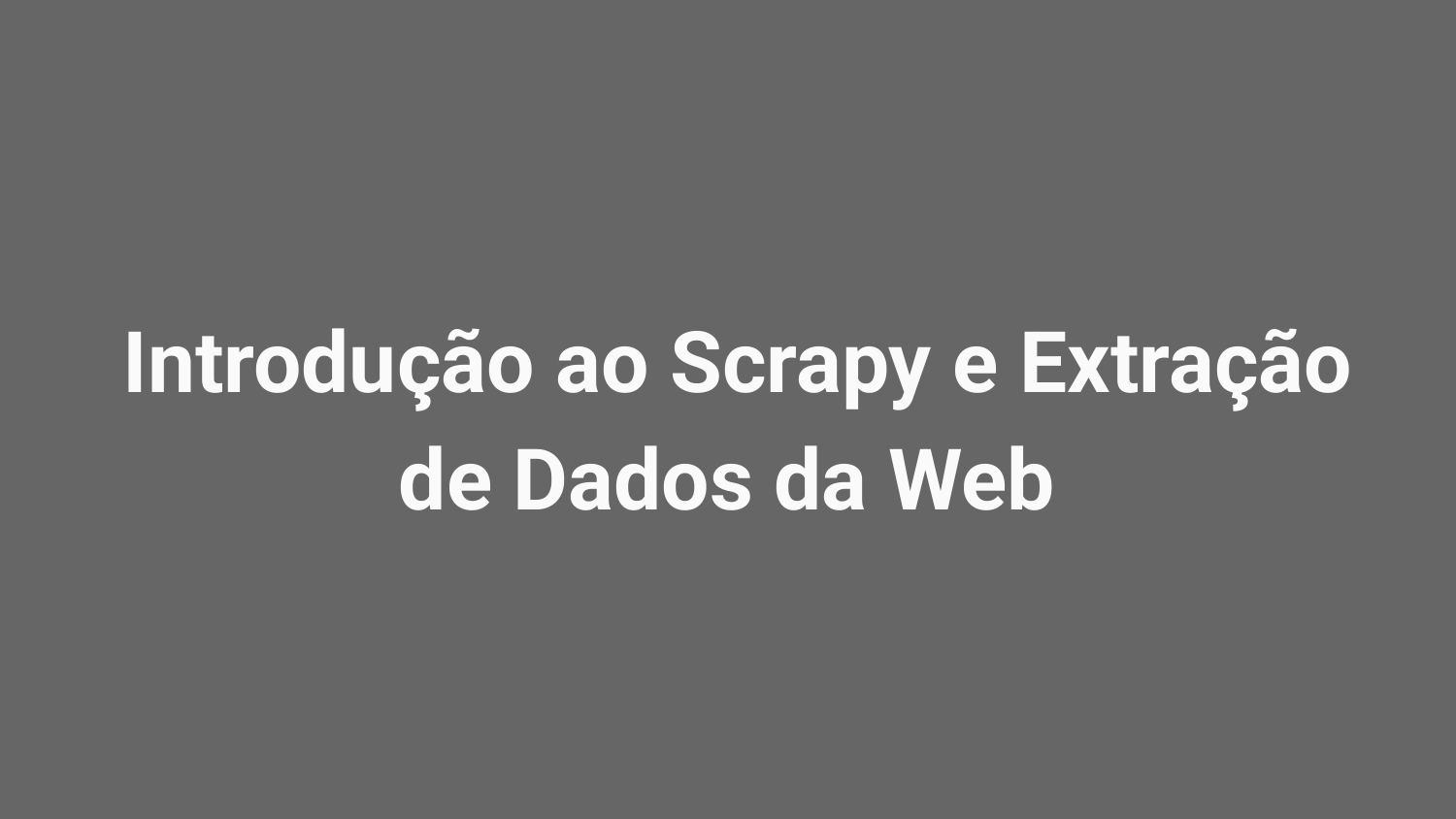

Introdução ao Scrapy e Extração de Dados da Web